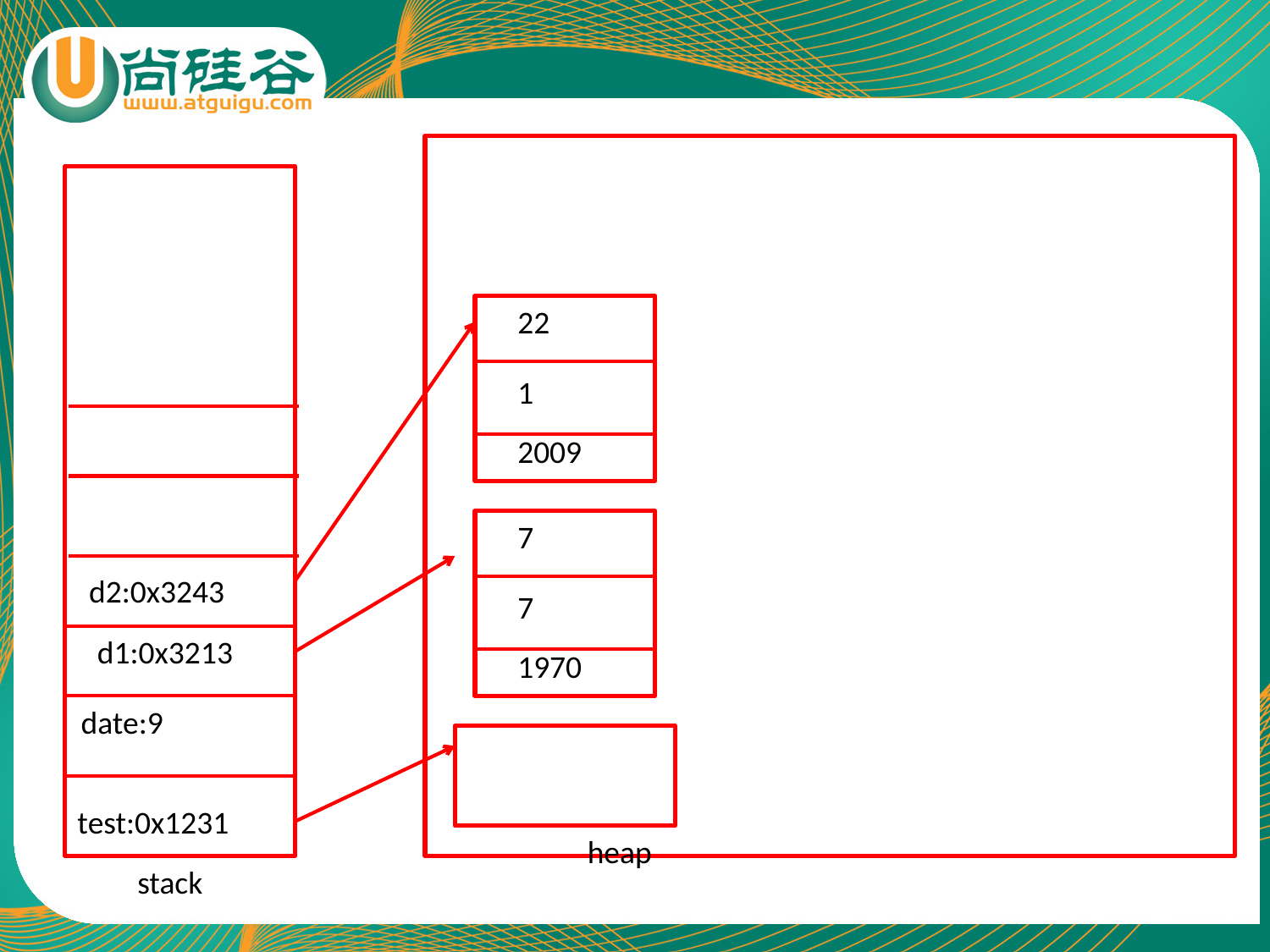

22
1
2009

7
d2:0x3243
7
d1:0x3213
1970
date:9

test:0x1231
heap
stack